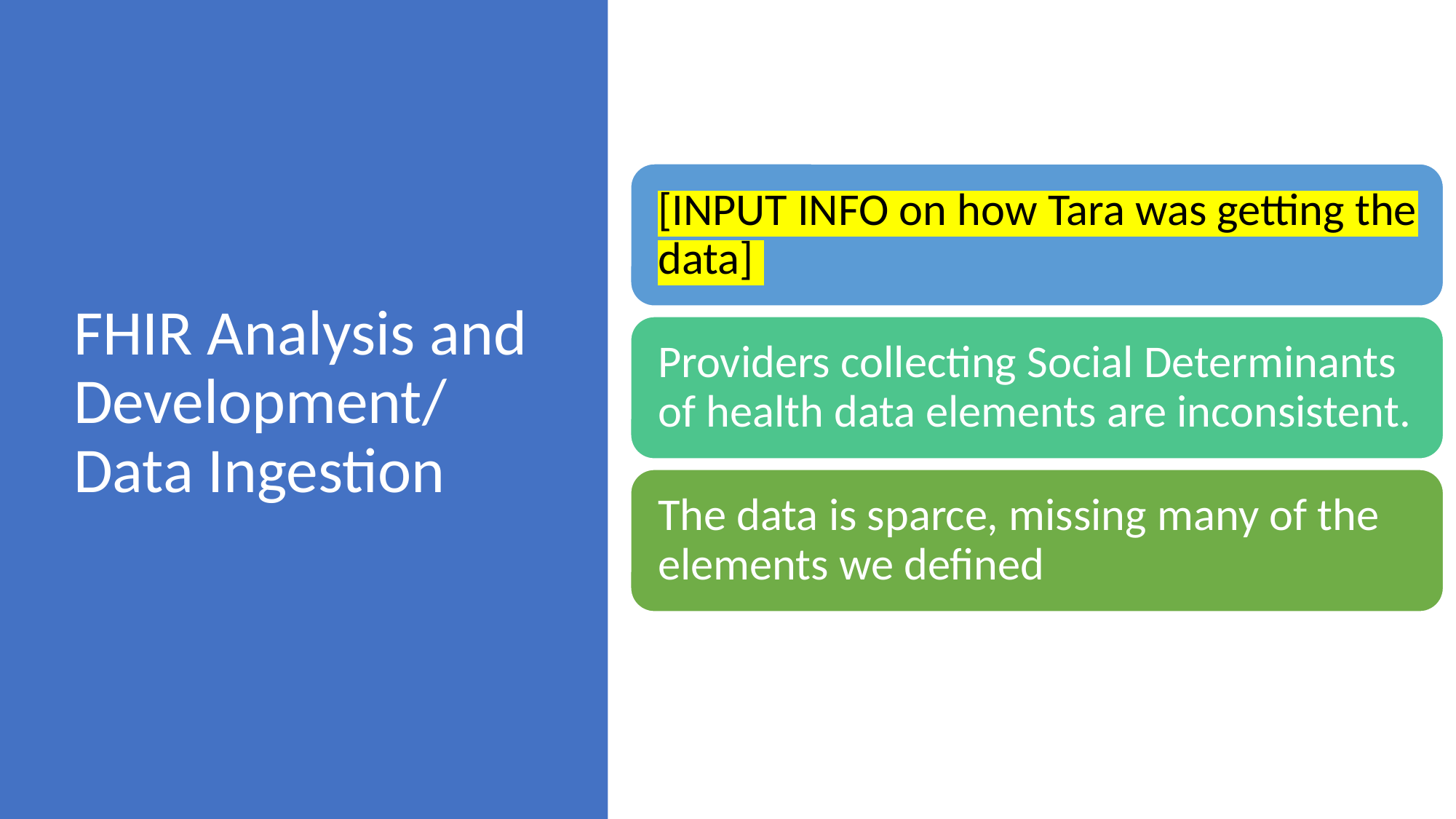

# FHIR Analysis and Development/ Data Ingestion
[INPUT INFO on how Tara was getting the data]
Providers collecting Social Determinants of health data elements are inconsistent.
The data is sparce, missing many of the elements we defined